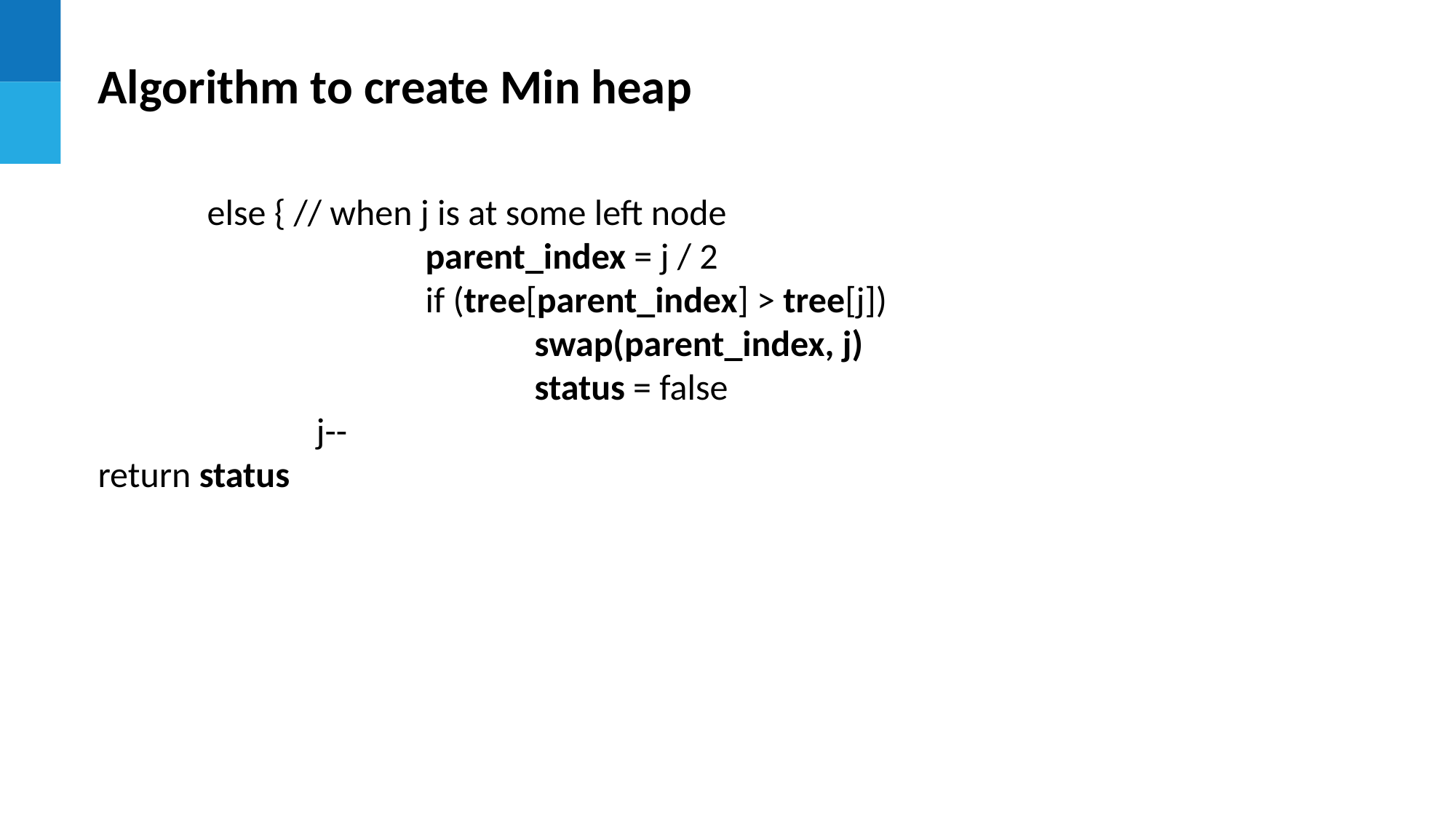

Algorithm to create Min heap
else { // when j is at some left node
			parent_index = j / 2
			if (tree[parent_index] > tree[j])
				swap(parent_index, j)
				status = false
		j--
return status